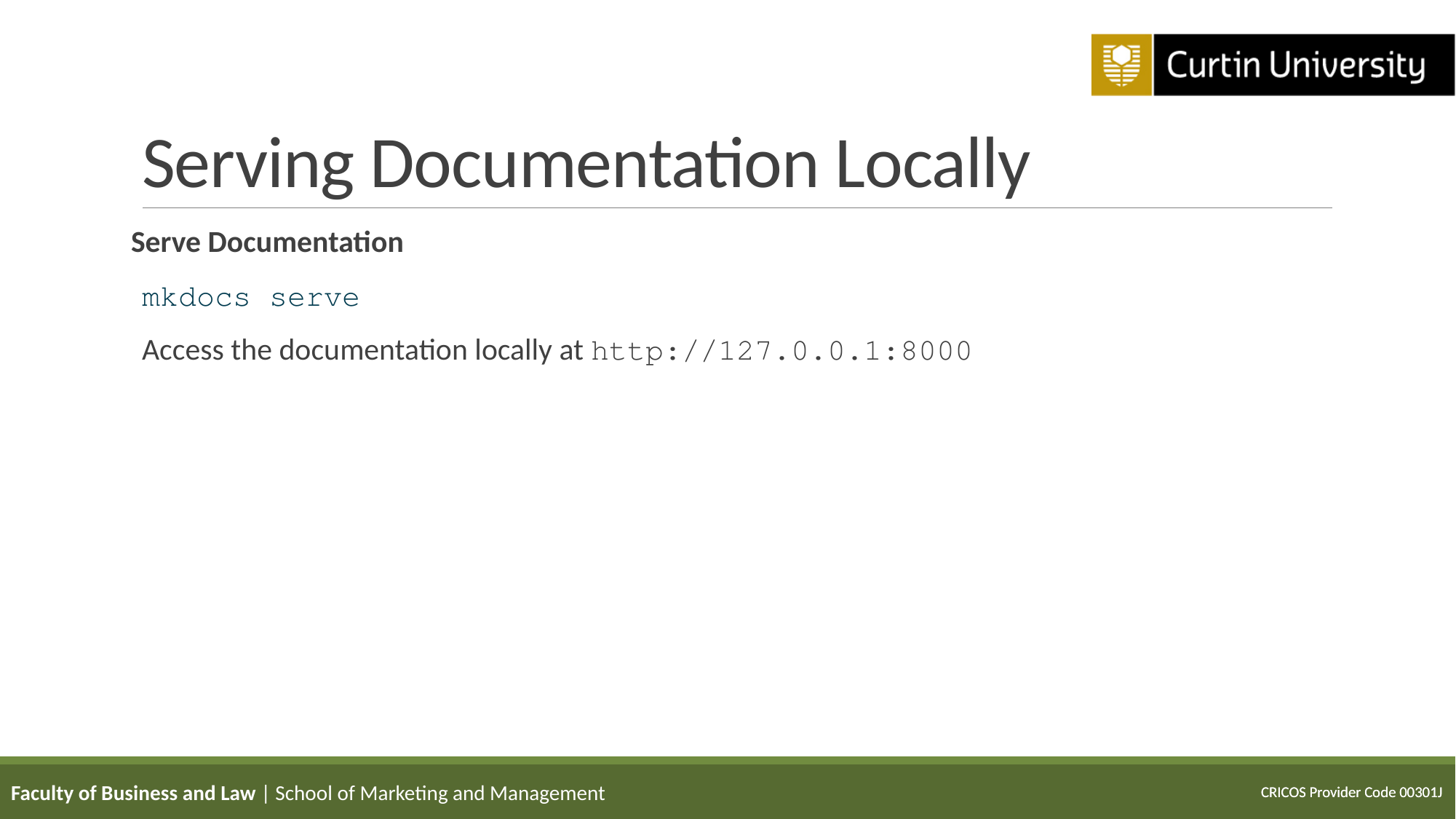

# Serving Documentation Locally
Serve Documentation
mkdocs serve
Access the documentation locally at http://127.0.0.1:8000
Faculty of Business and Law | School of Marketing and Management